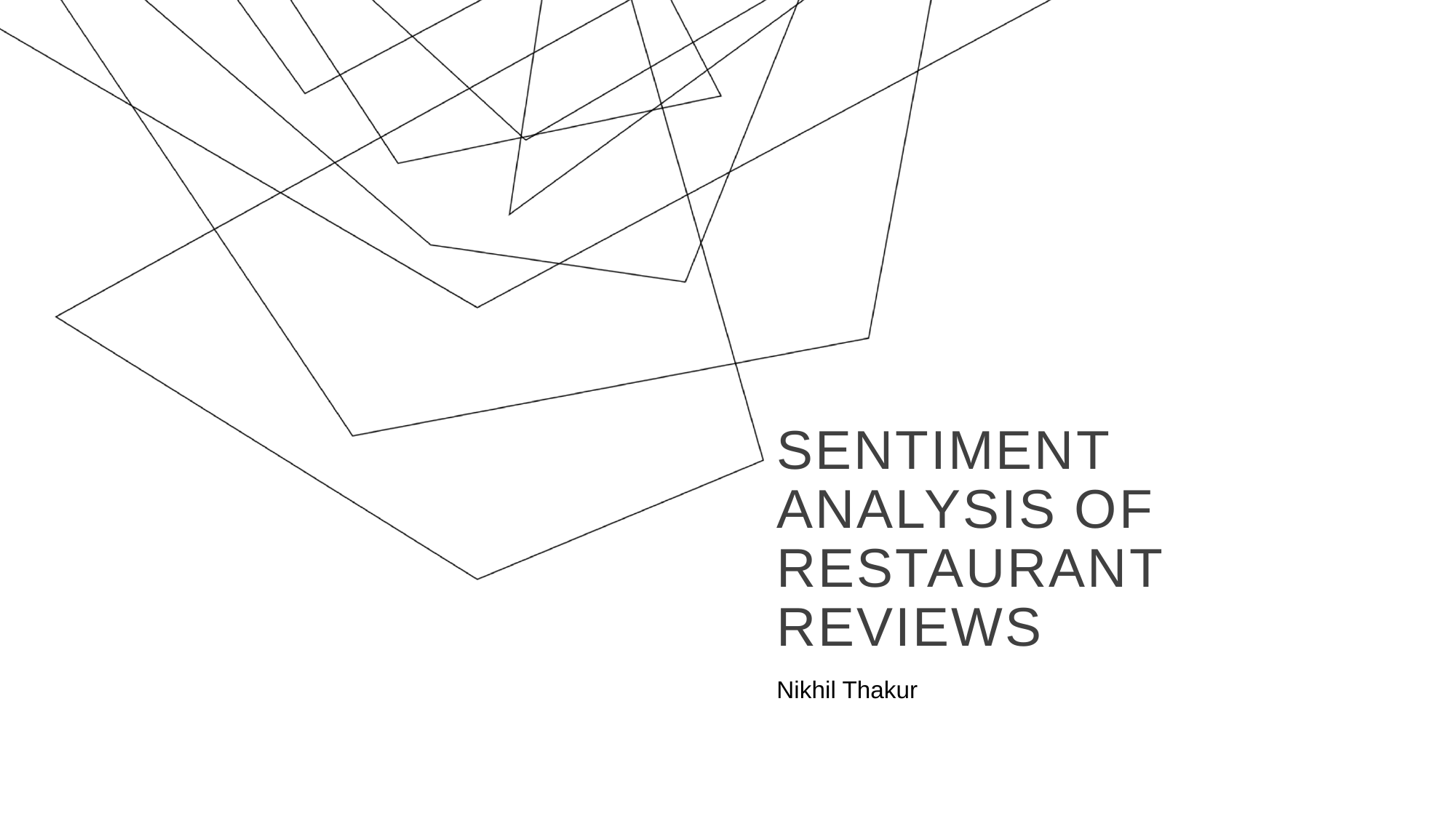

# Sentiment Analysis of Restaurant Reviews
Nikhil Thakur